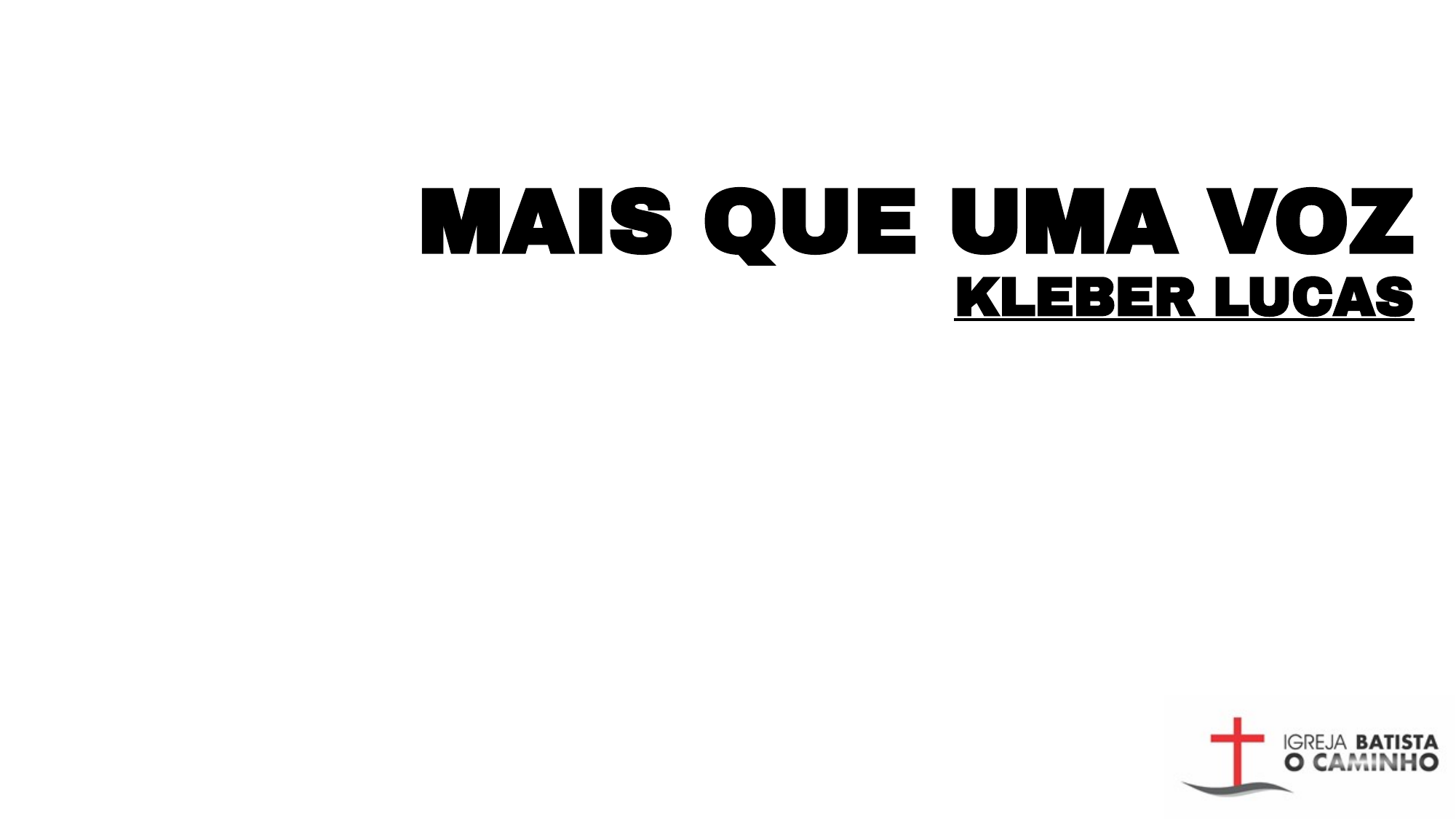

# MAIS QUE UMA VOZ KLEBER LUCAS